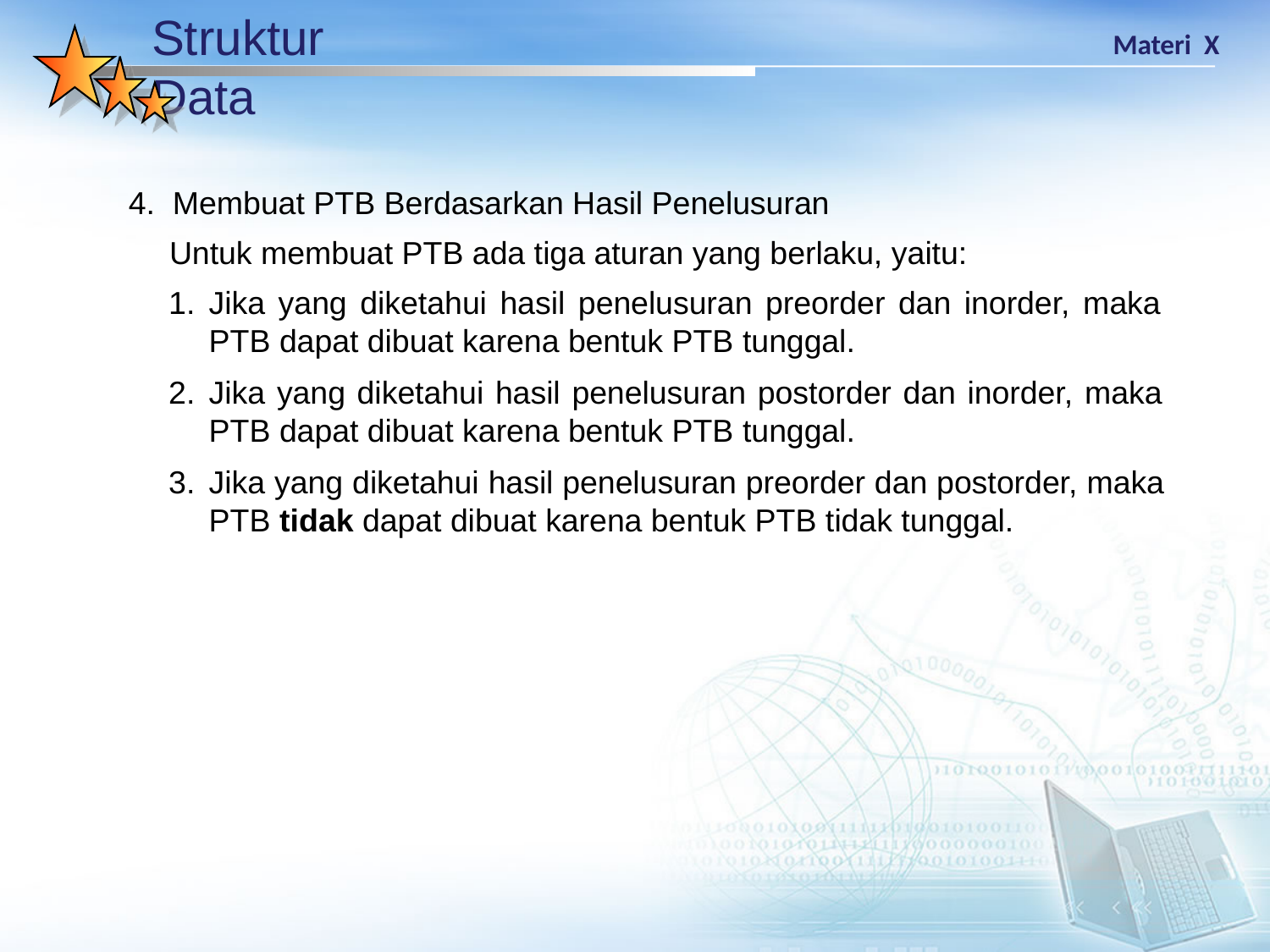

4.  Membuat PTB Berdasarkan Hasil Penelusuran
Untuk membuat PTB ada tiga aturan yang berlaku, yaitu:
Jika yang diketahui hasil penelusuran preorder dan inorder, maka  PTB dapat dibuat karena bentuk PTB tunggal.
Jika yang diketahui hasil penelusuran postorder dan inorder, maka  PTB dapat dibuat karena bentuk PTB tunggal.
Jika yang diketahui hasil penelusuran preorder dan postorder, maka  PTB tidak dapat dibuat karena bentuk PTB tidak tunggal.